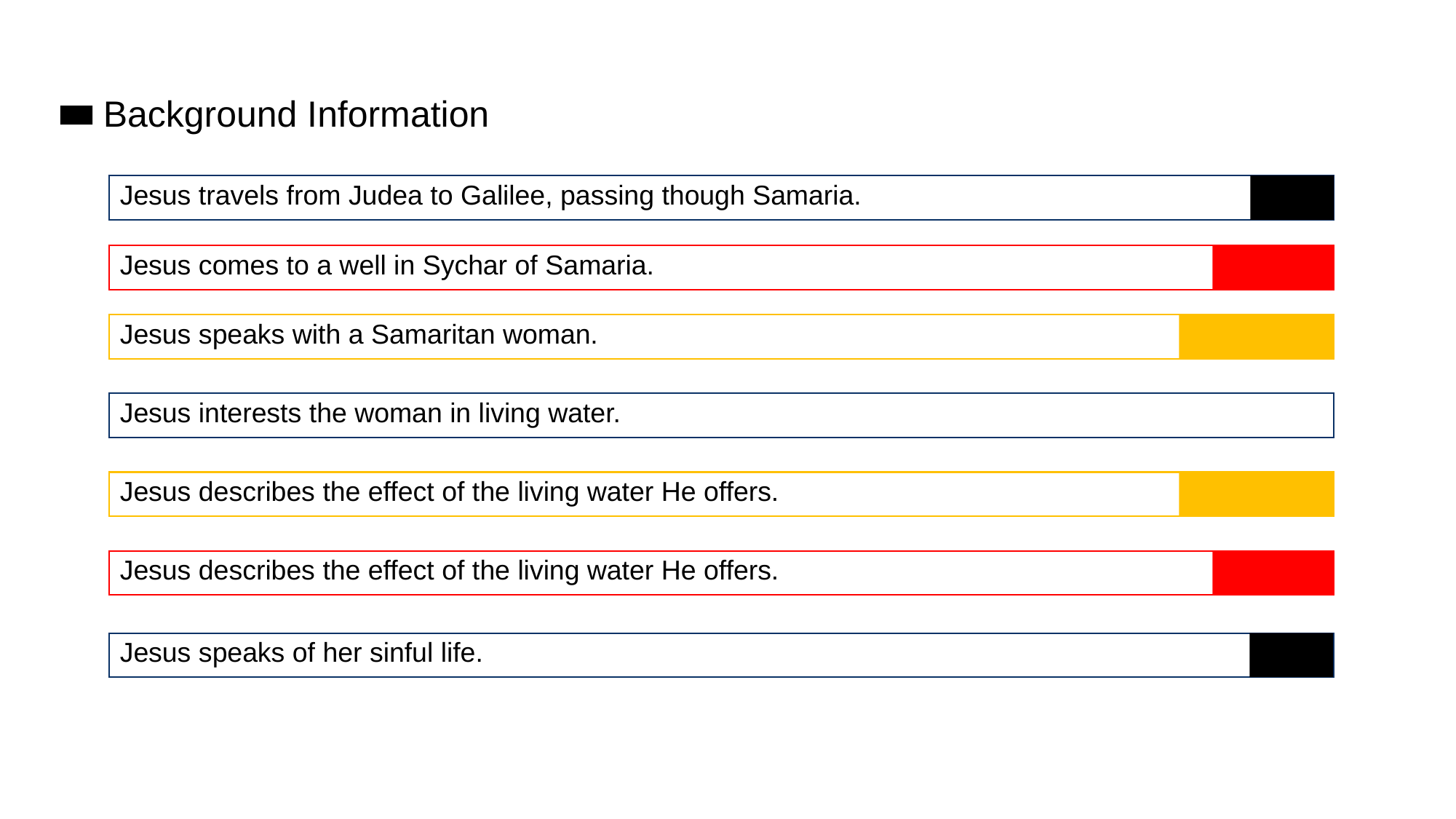

Background Information

Jesus travels from Judea to Galilee, passing though Samaria.

Jesus comes to a well in Sychar of Samaria.

Jesus speaks with a Samaritan woman.

Jesus interests the woman in living water.

Jesus describes the effect of the living water He offers.

Jesus describes the effect of the living water He offers.

Jesus speaks of her sinful life.